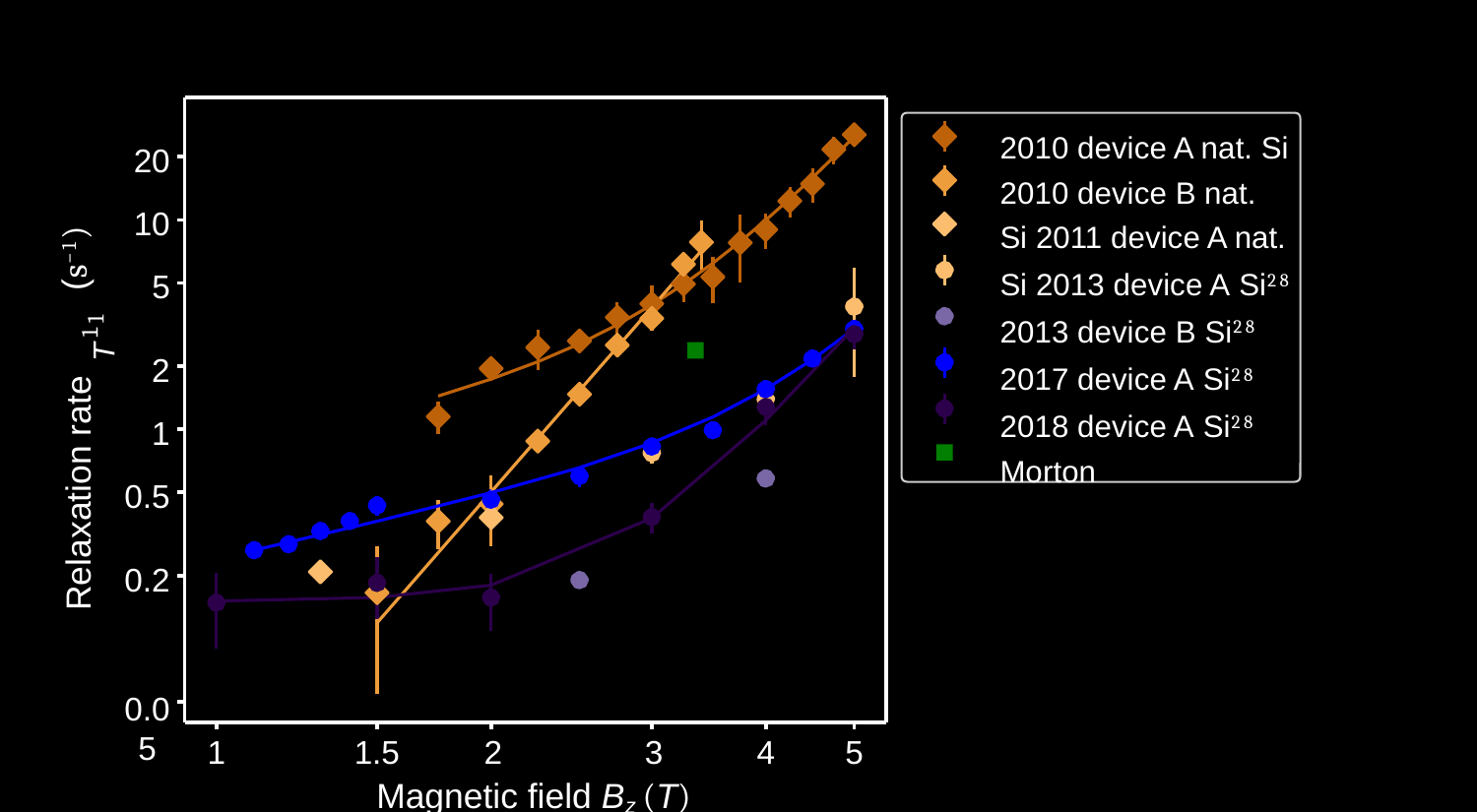

2010 device A nat. Si 2010 device B nat. Si 2011 device A nat. Si 2013 device A Si28 2013 device B Si28 2017 device A Si28 2018 device A Si28 Morton

20
10
5

(s−1)

T−1

1

2
1
0.5

Relaxation rate

0.2

0.05

1
1.5	2	3
Magnetic field Bz (T)
4
5